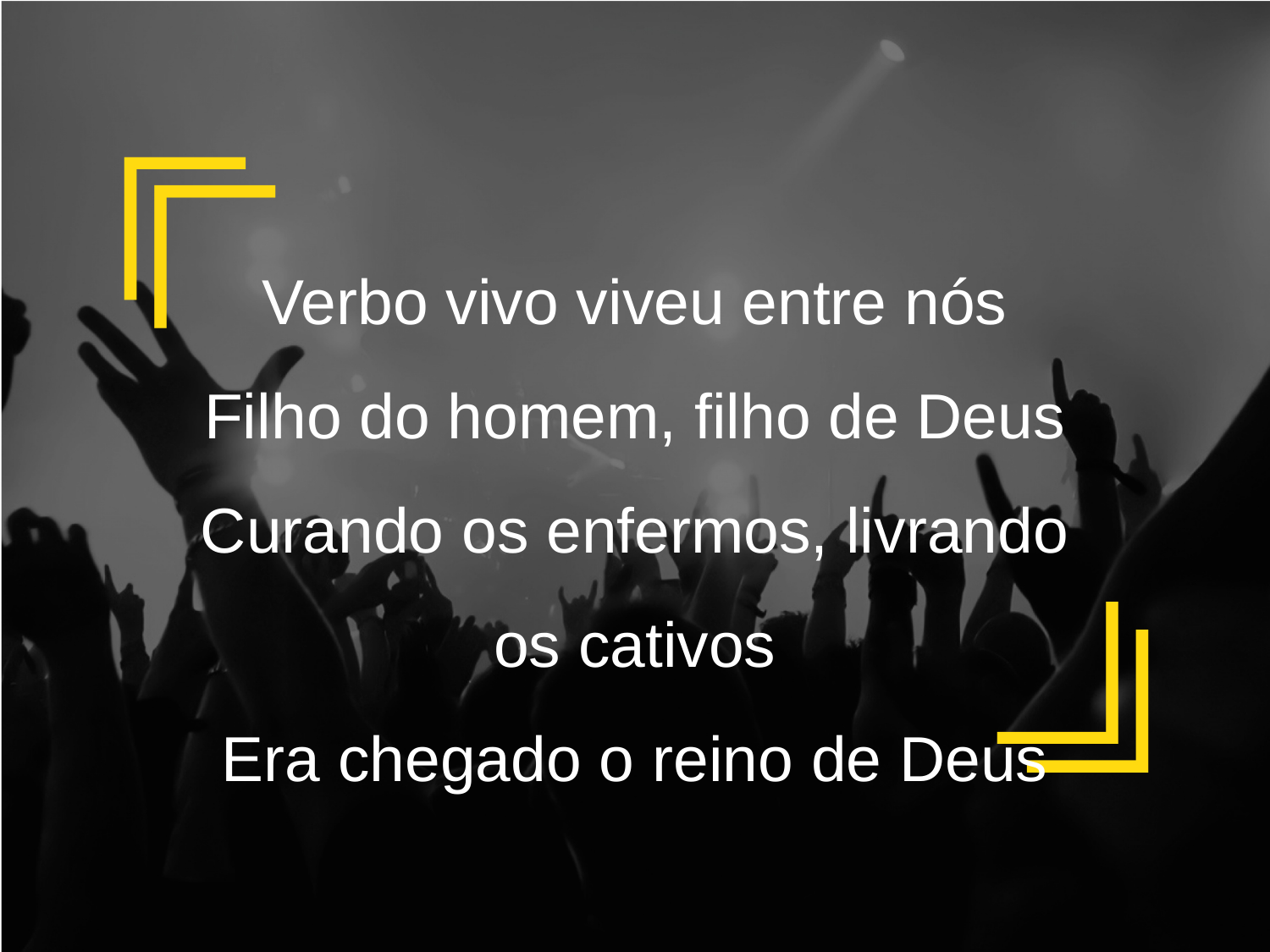

Verbo vivo viveu entre nós
Filho do homem, filho de Deus
Curando os enfermos, livrando os cativos
Era chegado o reino de Deus